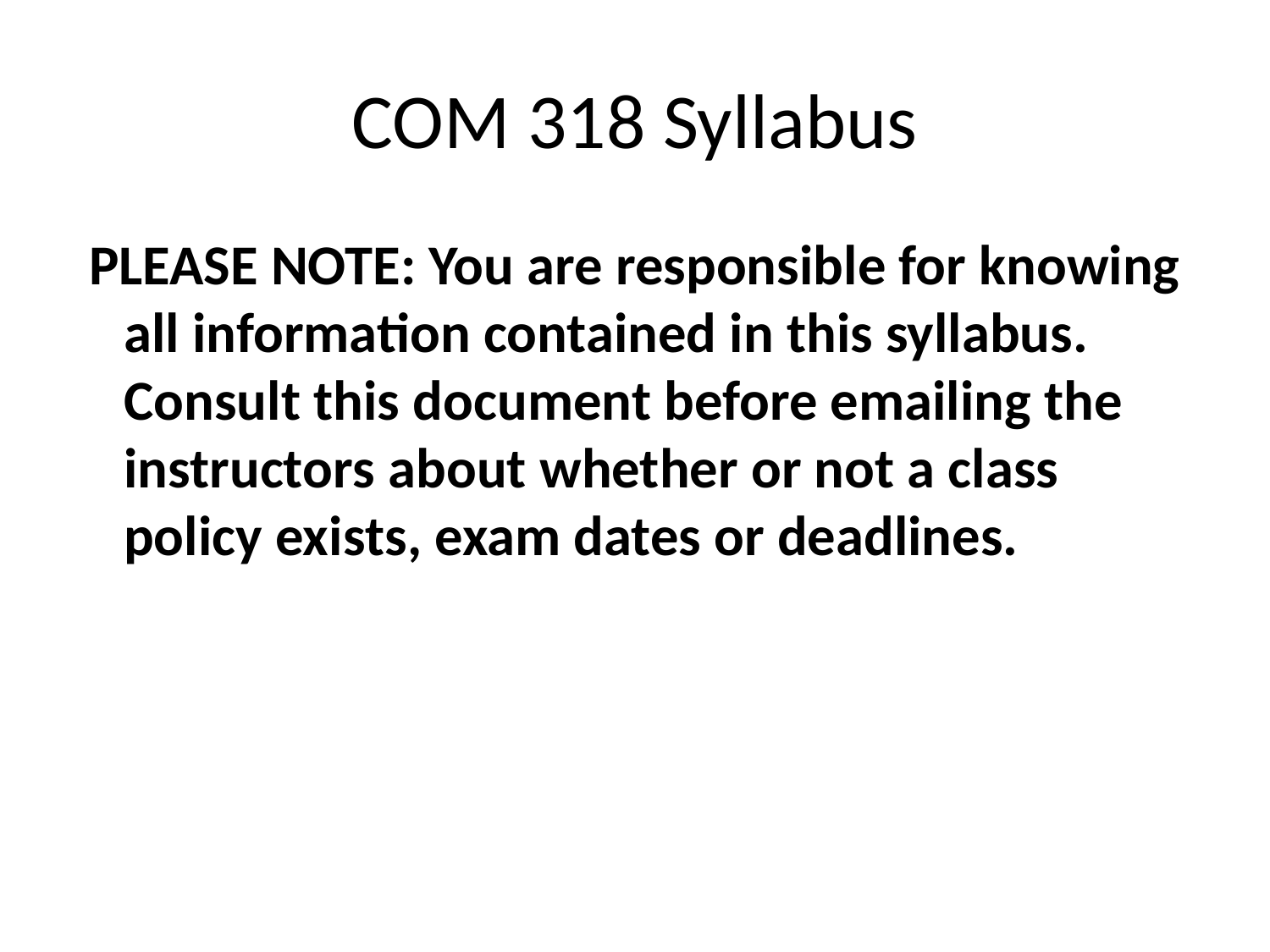

# COM 318 Syllabus
 PLEASE NOTE: You are responsible for knowing all information contained in this syllabus. Consult this document before emailing the instructors about whether or not a class policy exists, exam dates or deadlines.